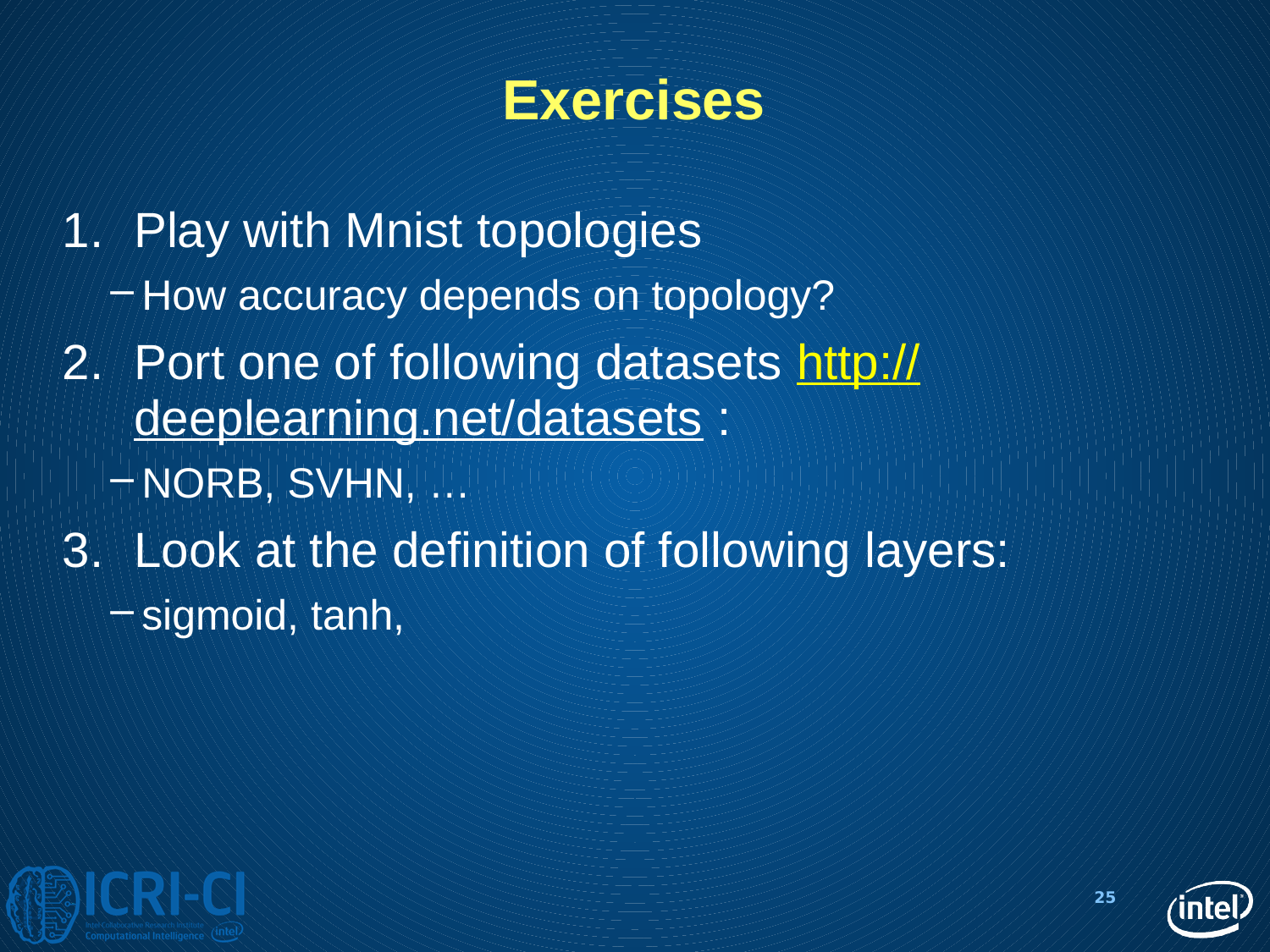

# Exercises
Play with Mnist topologies
How accuracy depends on topology?
Port one of following datasets http://deeplearning.net/datasets :
NORB, SVHN, …
Look at the definition of following layers:
sigmoid, tanh,